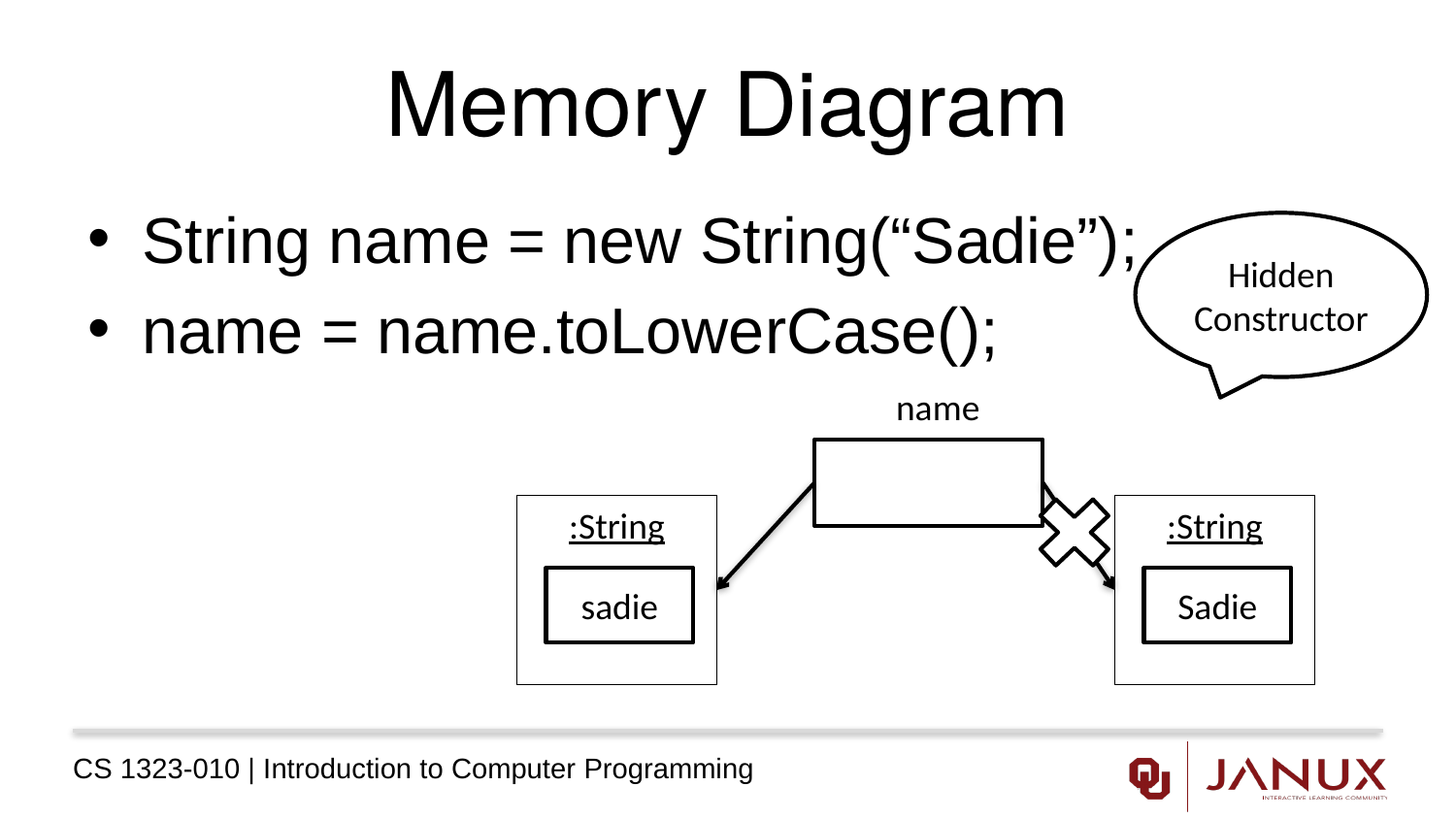

# Memory Diagram
String name = new String(“Sadie”);
name = name.toLowerCase();

Hidden
Constructor
name

:String

:String

sadie
Sadie